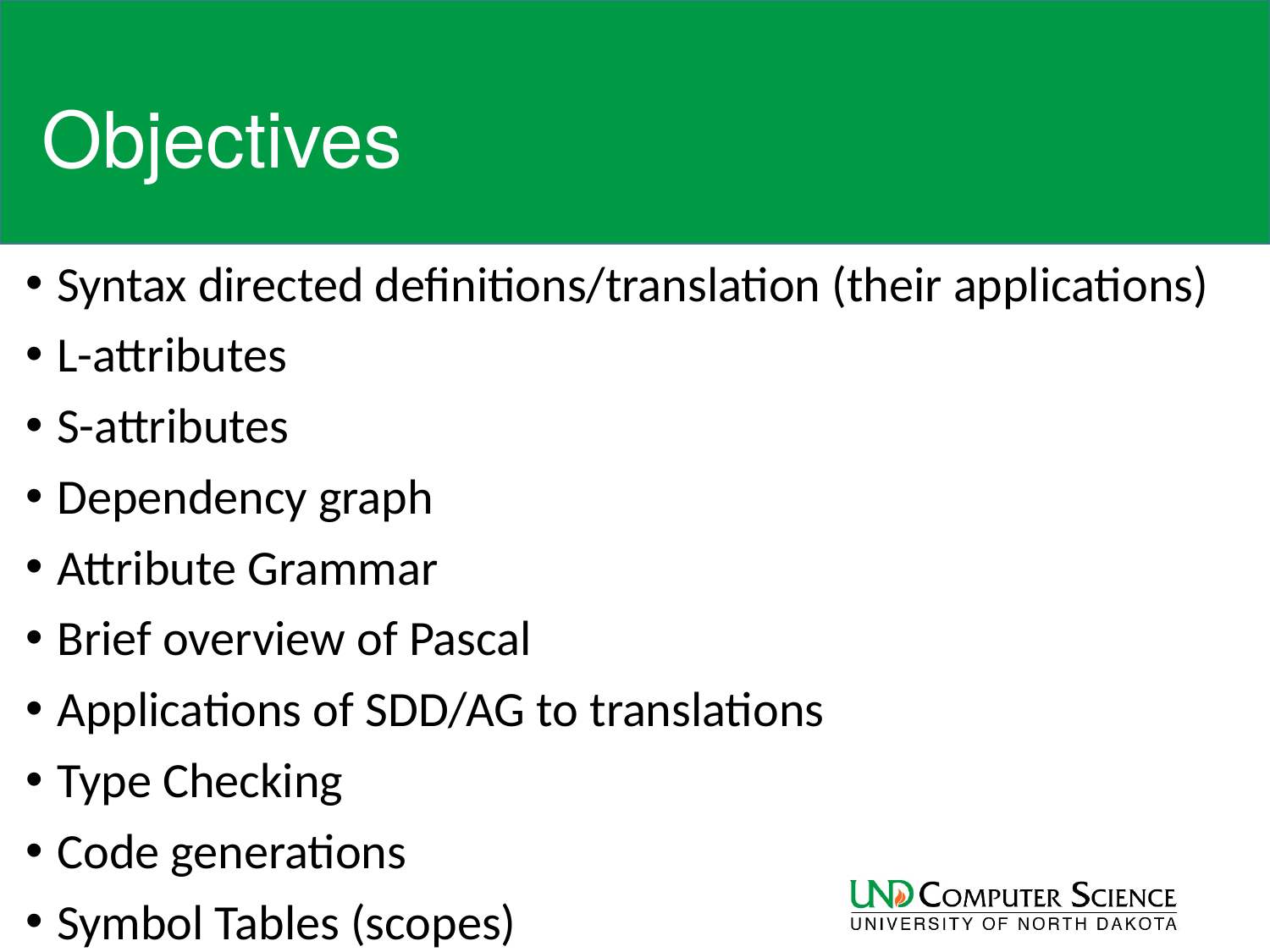

# Objectives
Syntax directed definitions/translation (their applications)
L-attributes
S-attributes
Dependency graph
Attribute Grammar
Brief overview of Pascal
Applications of SDD/AG to translations
Type Checking
Code generations
Symbol Tables (scopes)